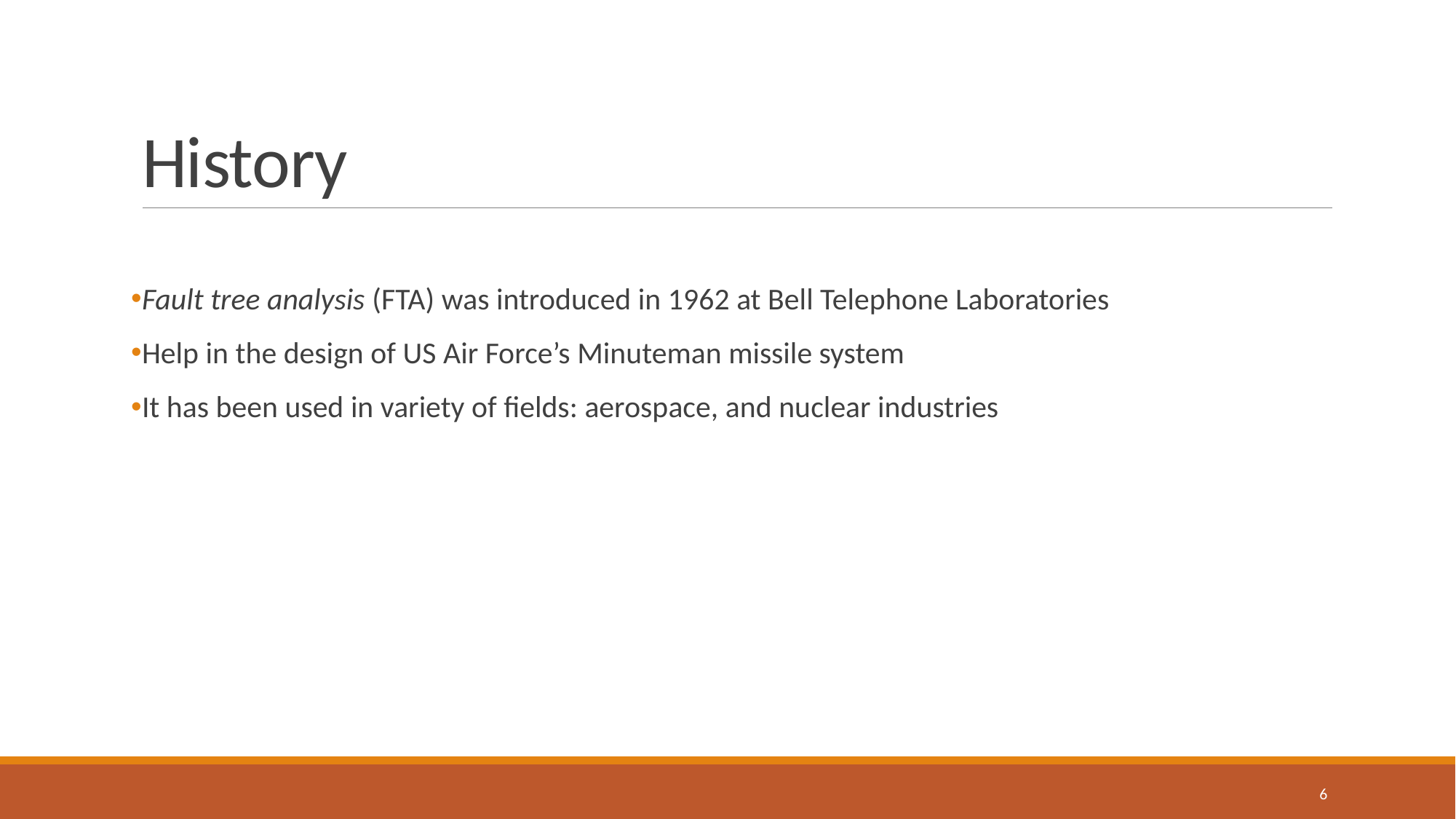

# History

Fault tree analysis (FTA) was introduced in 1962 at Bell Telephone Laboratories
Help in the design of US Air Force’s Minuteman missile system
It has been used in variety of fields: aerospace, and nuclear industries

6